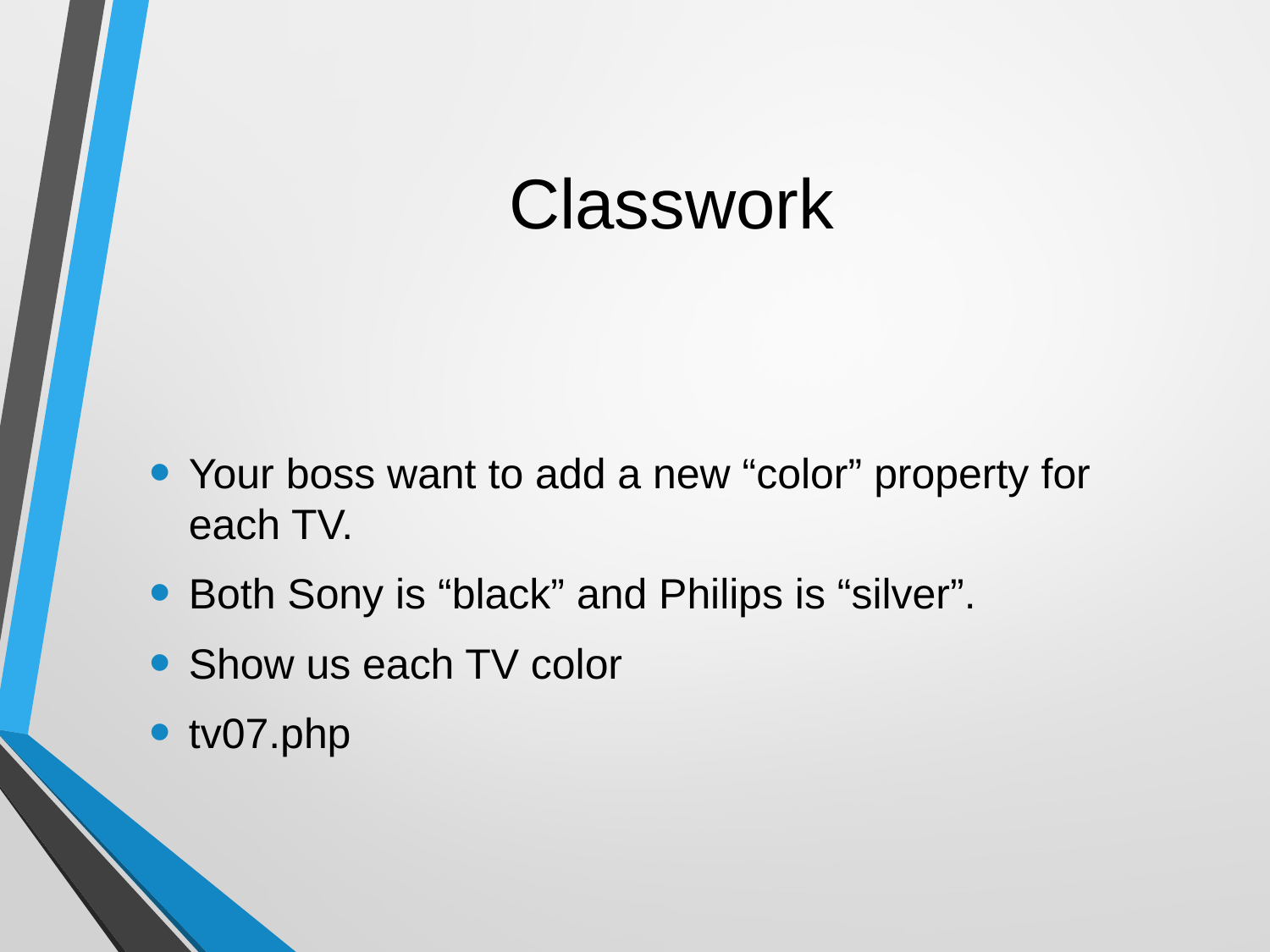

# Classwork
Your boss want to add a new “color” property for each TV.
Both Sony is “black” and Philips is “silver”.
Show us each TV color
tv07.php